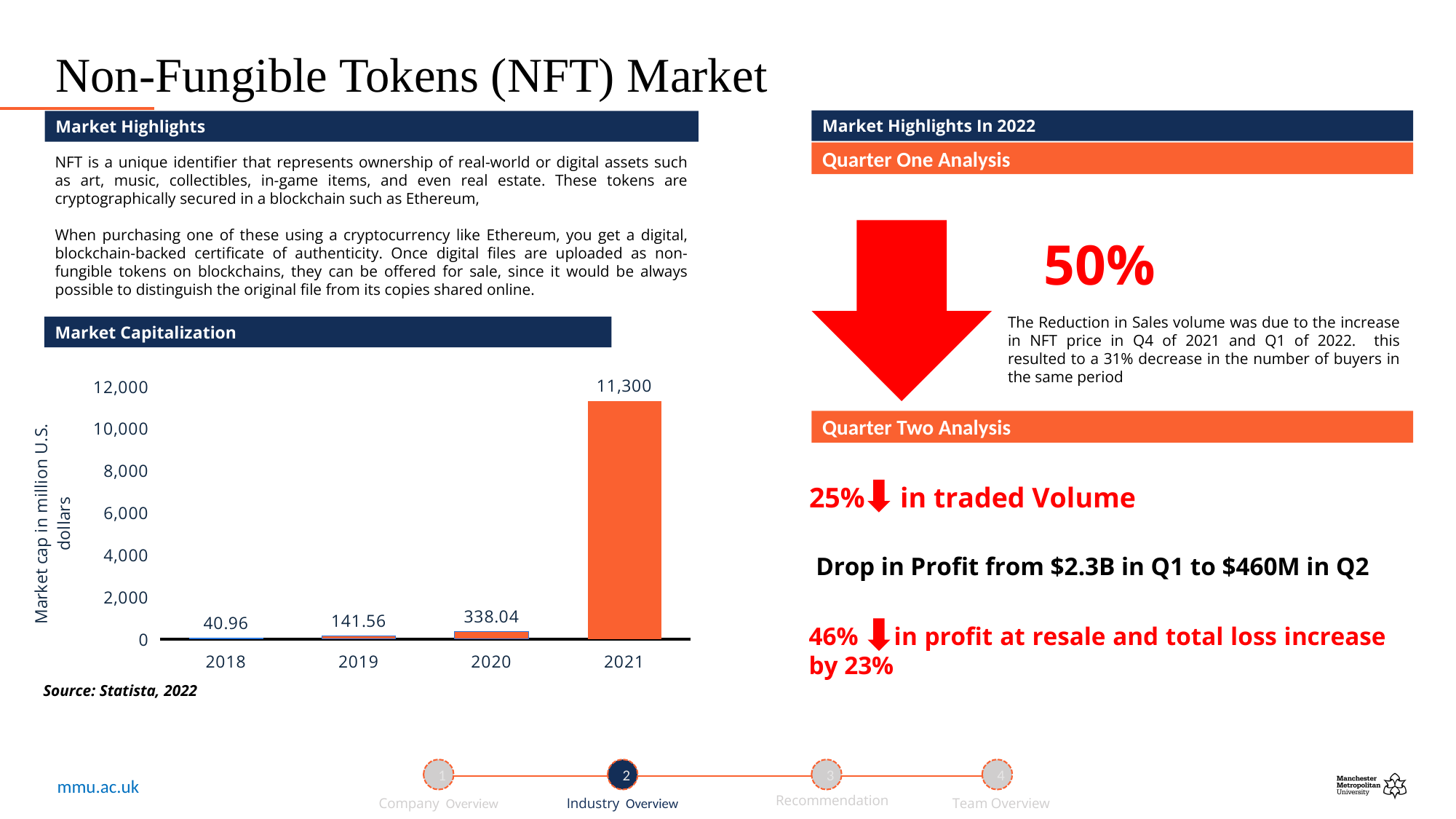

# Non-Fungible Tokens (NFT) Market
Market Highlights In 2022
Market Highlights
Quarter One Analysis
NFT is a unique identifier that represents ownership of real-world or digital assets such as art, music, collectibles, in-game items, and even real estate. These tokens are cryptographically secured in a blockchain such as Ethereum,

When purchasing one of these using a cryptocurrency like Ethereum, you get a digital, blockchain-backed certificate of authenticity. Once digital files are uploaded as non-fungible tokens on blockchains, they can be offered for sale, since it would be always possible to distinguish the original file from its copies shared online.

50%
The Reduction in Sales volume was due to the increase in NFT price in Q4 of 2021 and Q1 of 2022.  this resulted to a 31% decrease in the number of buyers in the same period
Market Capitalization

### Chart

| Category | Column1 |
|---|---|
| 2018 | 40.96 |
| 2019 | 141.56 |
| 2020 | 338.04 |
| 2021 | 11300.0 |
Quarter Two Analysis
       25%     in traded Volume

Drop in Profit from $2.3B in Q1 to $460M in Q2
46%     in profit at resale and total loss increase by 23%

Source: Statista, 2022
1
2
3
4
Recommendation
Company  Overview
Industry  Overview
Team Overview